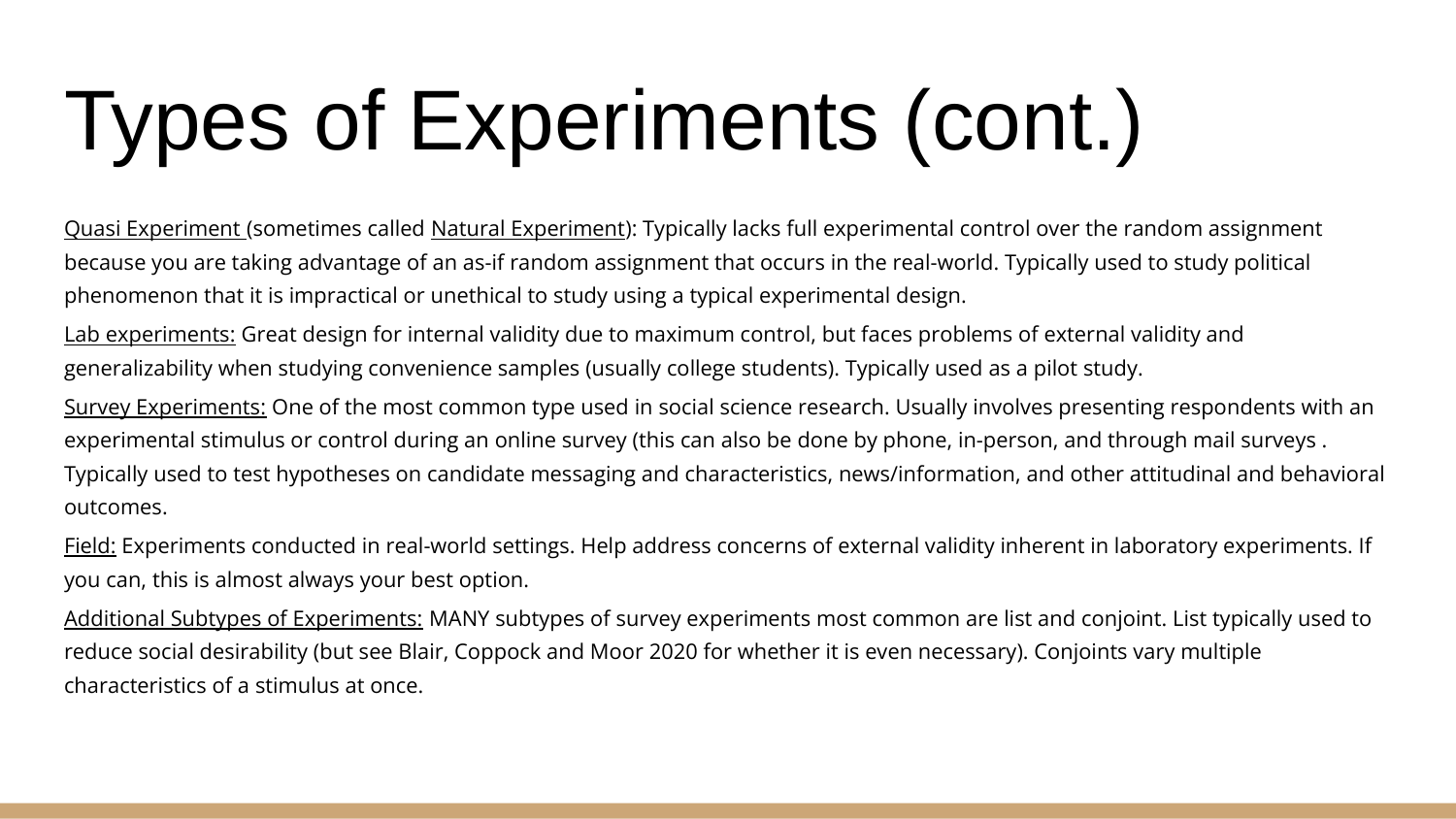

# Types of Experiments (cont.)
Quasi Experiment (sometimes called Natural Experiment): Typically lacks full experimental control over the random assignment because you are taking advantage of an as-if random assignment that occurs in the real-world. Typically used to study political phenomenon that it is impractical or unethical to study using a typical experimental design.
Lab experiments: Great design for internal validity due to maximum control, but faces problems of external validity and generalizability when studying convenience samples (usually college students). Typically used as a pilot study.
Survey Experiments: One of the most common type used in social science research. Usually involves presenting respondents with an experimental stimulus or control during an online survey (this can also be done by phone, in-person, and through mail surveys . Typically used to test hypotheses on candidate messaging and characteristics, news/information, and other attitudinal and behavioral outcomes.
Field: Experiments conducted in real-world settings. Help address concerns of external validity inherent in laboratory experiments. If you can, this is almost always your best option.
Additional Subtypes of Experiments: MANY subtypes of survey experiments most common are list and conjoint. List typically used to reduce social desirability (but see Blair, Coppock and Moor 2020 for whether it is even necessary). Conjoints vary multiple characteristics of a stimulus at once.